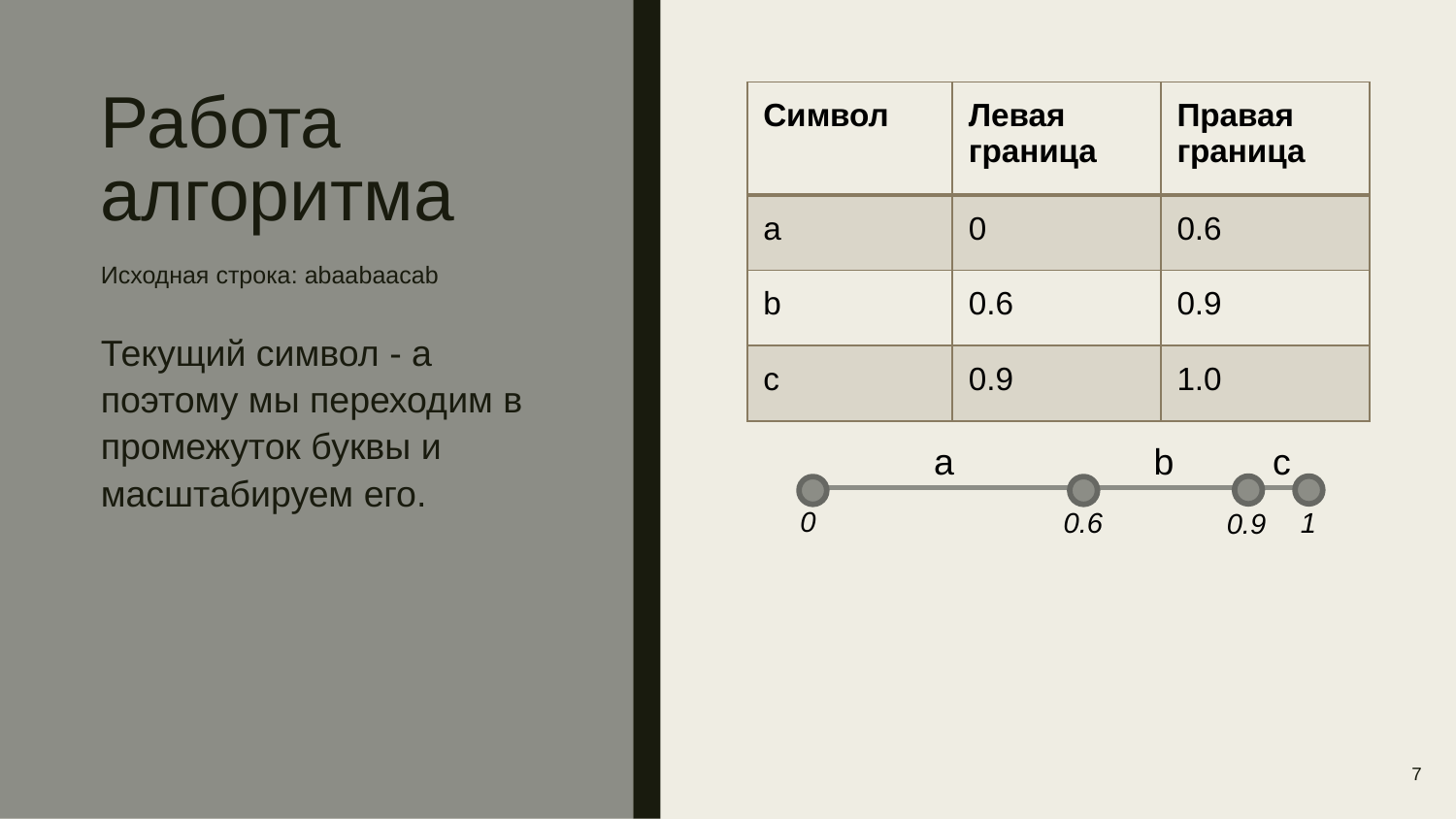

# Работа алгоритма
| Символ | Левая граница | Правая граница |
| --- | --- | --- |
| a | 0 | 0.6 |
| b | 0.6 | 0.9 |
| c | 0.9 | 1.0 |
Исходная строка: abaabaacab
Текущий символ - а поэтому мы переходим в промежуток буквы и масштабируем его.
c
a
b

0
0.6
1
0.9
7